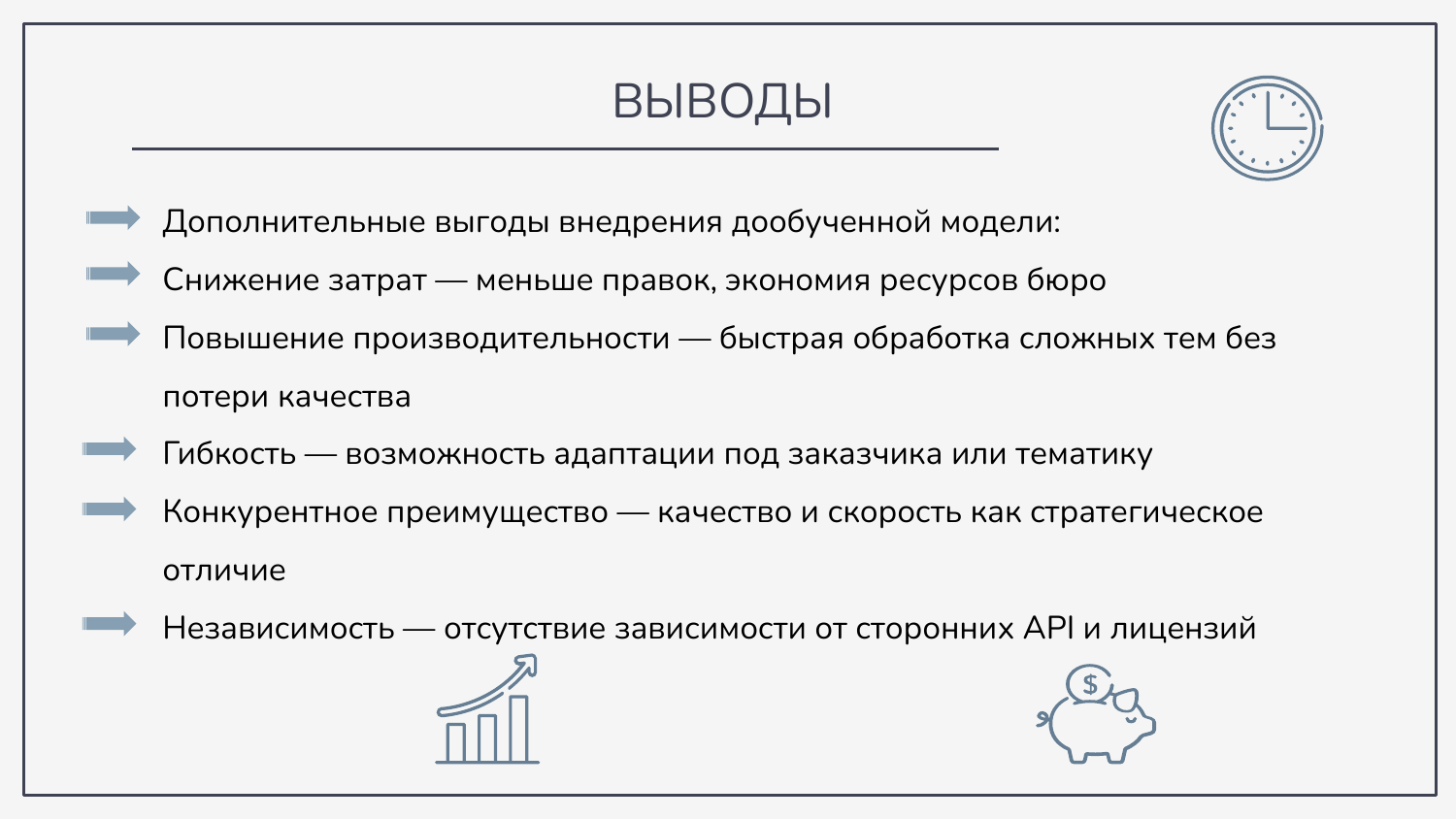

# ВЫВОДЫ

Дополнительные выгоды внедрения дообученной модели:
Снижение затрат — меньше правок, экономия ресурсов бюро
Повышение производительности — быстрая обработка сложных тем без потери качества
Гибкость — возможность адаптации под заказчика или тематику
Конкурентное преимущество — качество и скорость как стратегическое отличие
Независимость — отсутствие зависимости от сторонних API и лицензий